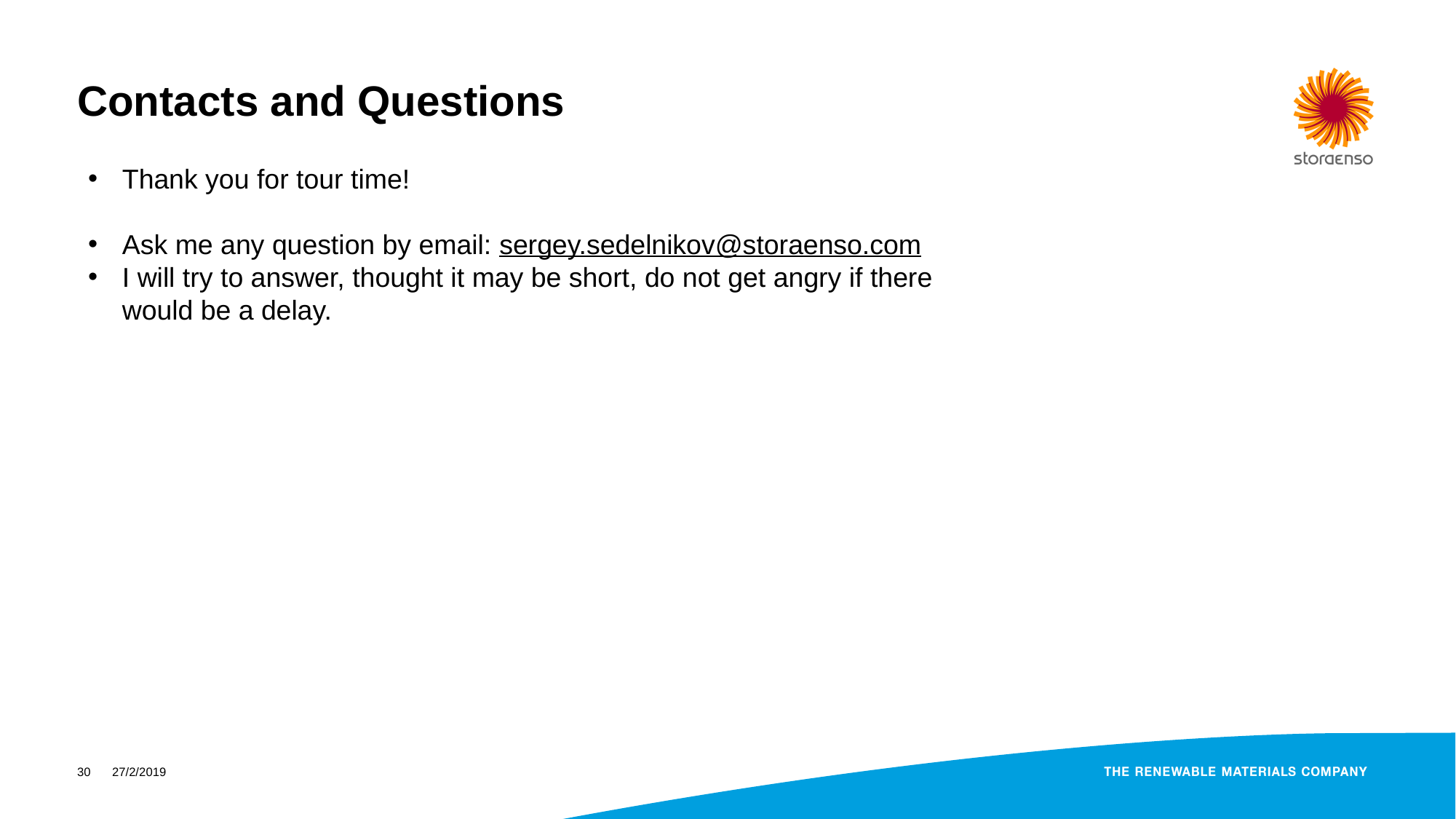

# Contacts and Questions
Thank you for tour time!

Ask me any question by email: sergey.sedelnikov@storaenso.com
I will try to answer, thought it may be short, do not get angry if there would be a delay.
30
27/2/2019